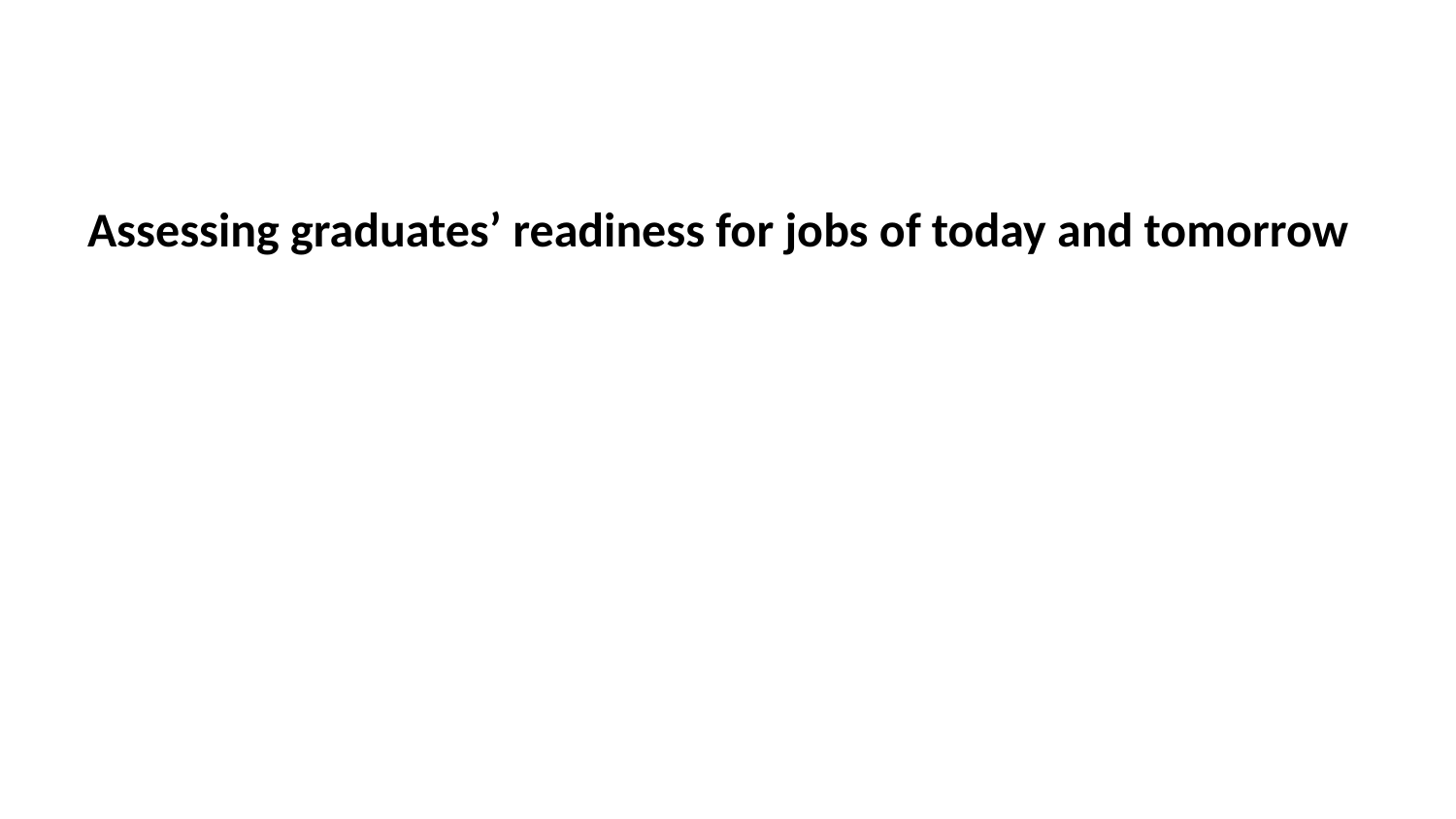

Assessing graduates’ readiness for jobs of today and tomorrow